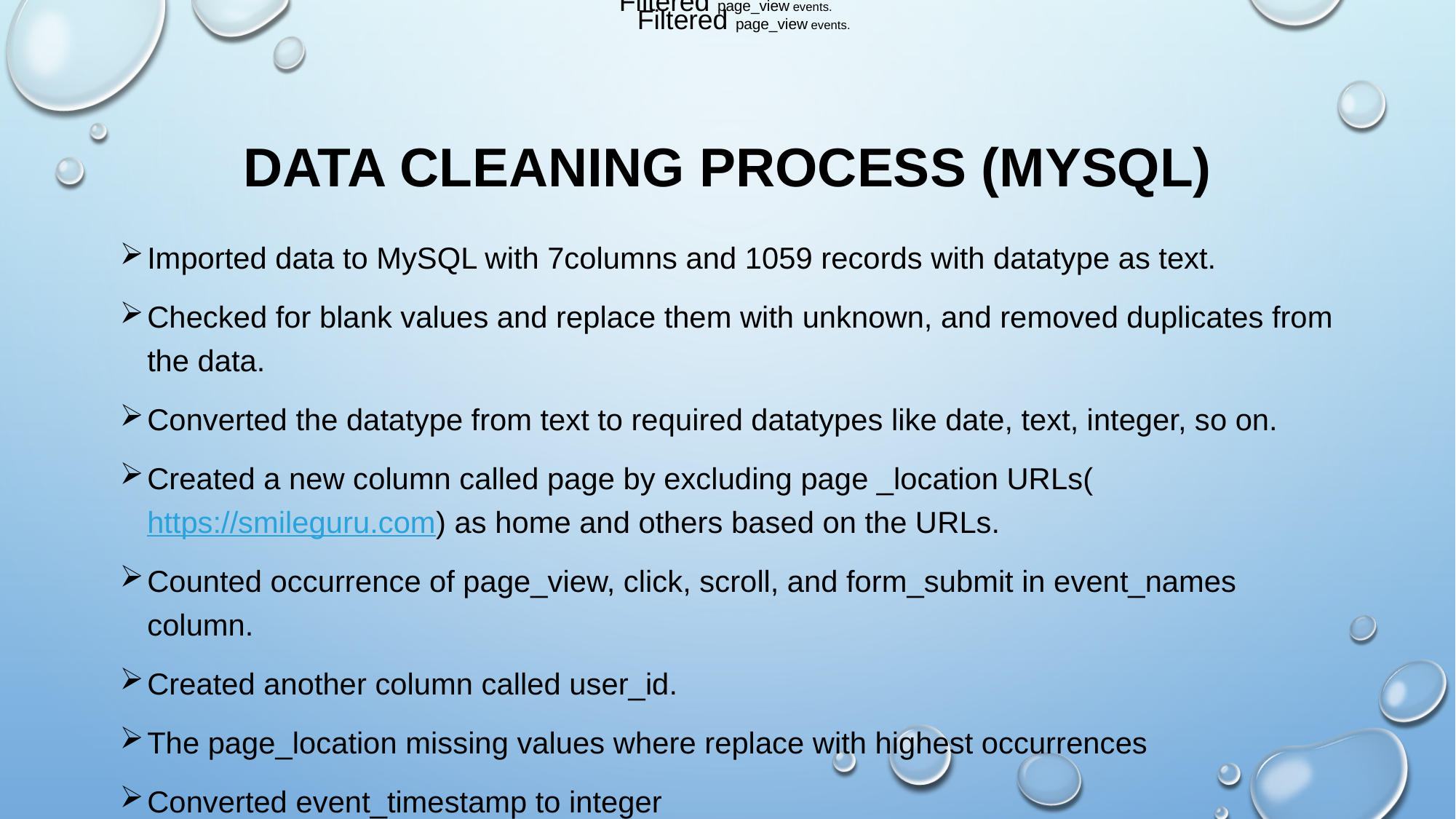

Filtered page_view events.
Filtered page_view events.
# Data Cleaning Process (MySQL)
Imported data to MySQL with 7columns and 1059 records with datatype as text.
Checked for blank values and replace them with unknown, and removed duplicates from the data.
Converted the datatype from text to required datatypes like date, text, integer, so on.
Created a new column called page by excluding page _location URLs(https://smileguru.com) as home and others based on the URLs.
Counted occurrence of page_view, click, scroll, and form_submit in event_names column.
Created another column called user_id.
The page_location missing values where replace with highest occurrences
Converted event_timestamp to integer
6 duplicates where deleted from the data and empty record where replaced with unknown.